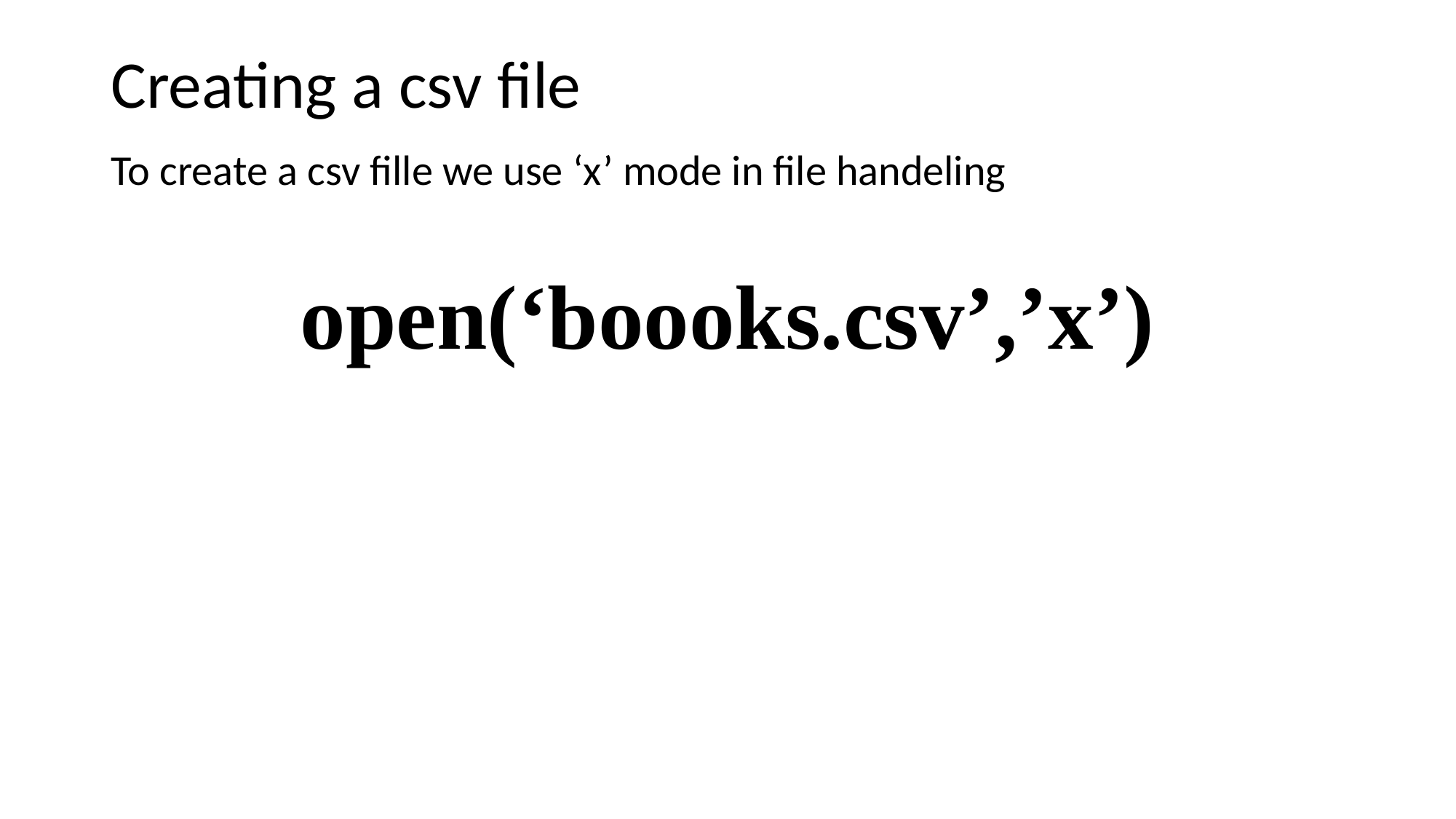

# Creating a csv file
To create a csv fille we use ‘x’ mode in file handeling

open(‘boooks.csv’,’x’)